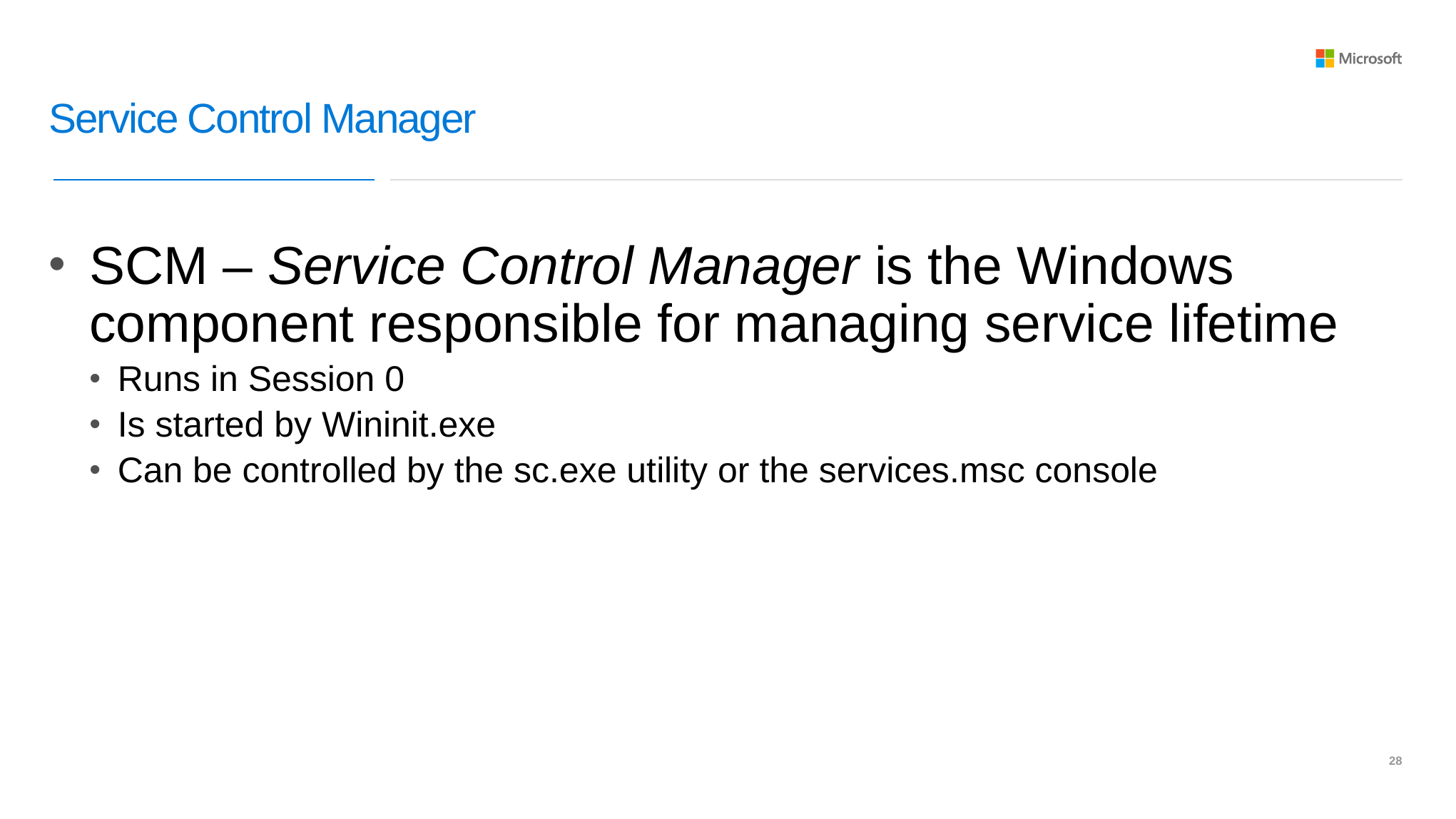

# Service Control Manager
SCM – Service Control Manager is the Windows component responsible for managing service lifetime
Runs in Session 0
Is started by Wininit.exe
Can be controlled by the sc.exe utility or the services.msc console
28